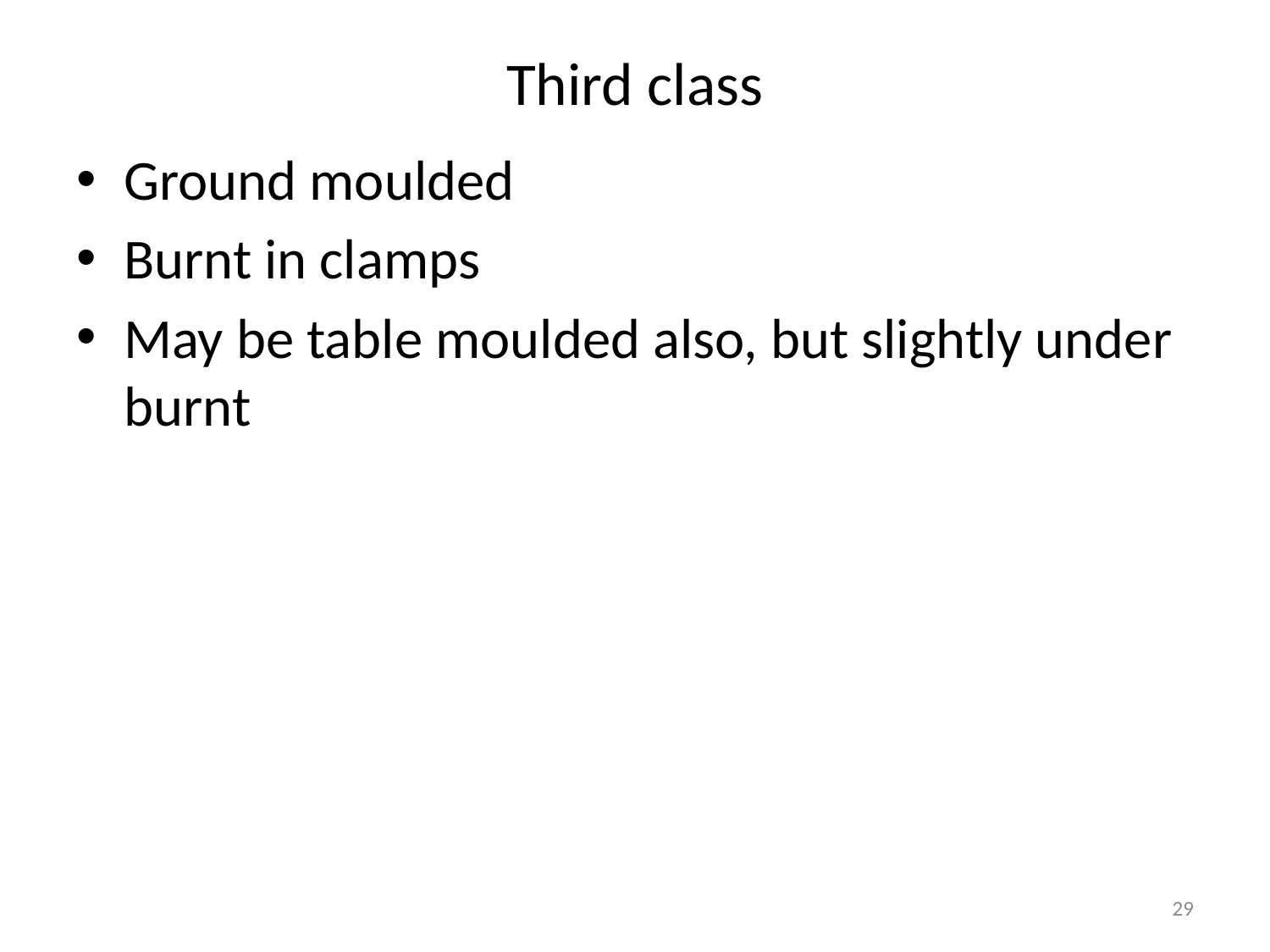

# Third class
Ground moulded
Burnt in clamps
May be table moulded also, but slightly under burnt
29